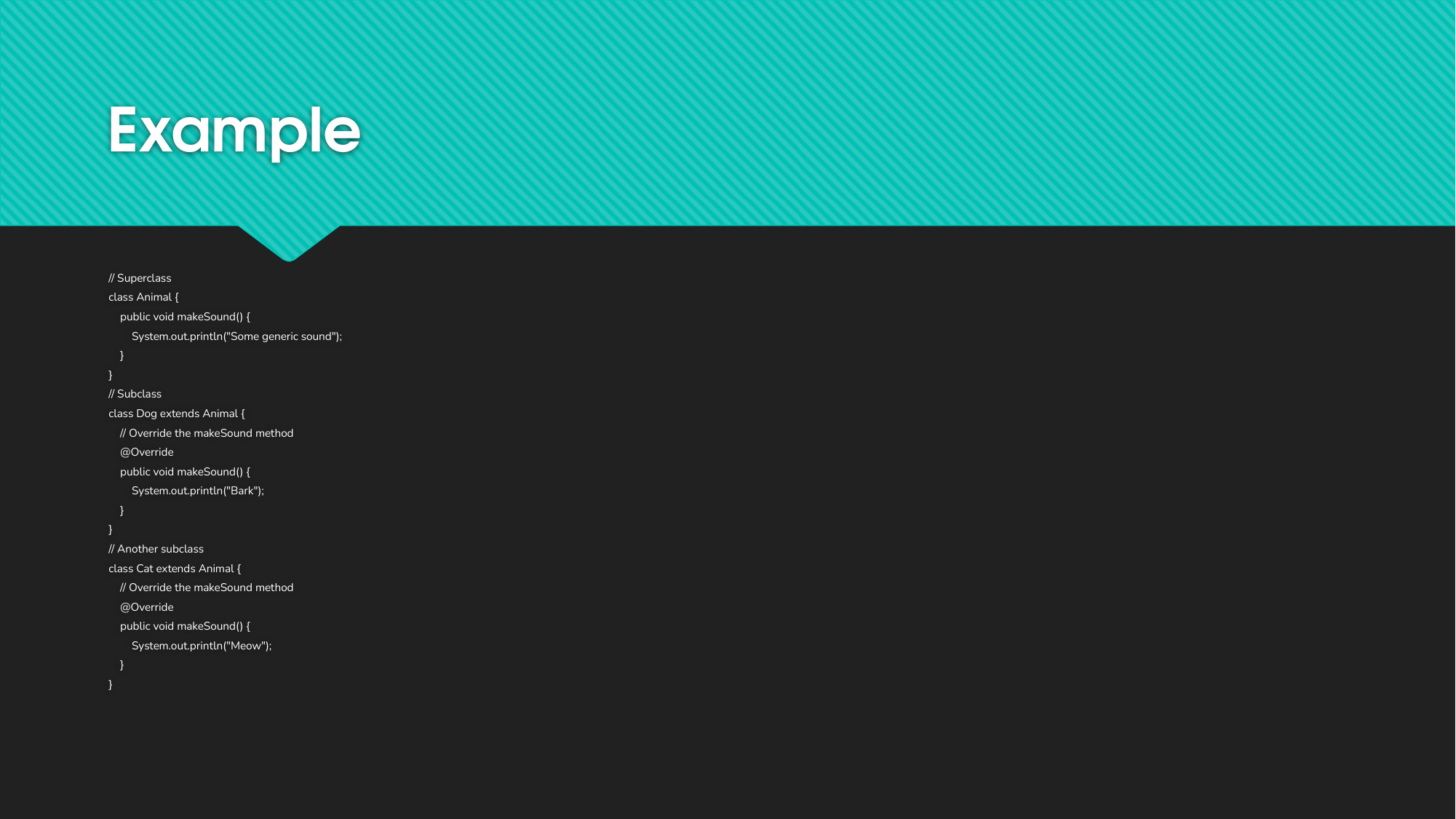

# Example
// Superclass
class Animal {
    public void makeSound() {
        System.out.println("Some generic sound");
    }
}
// Subclass
class Dog extends Animal {
    // Override the makeSound method
    @Override
    public void makeSound() {
        System.out.println("Bark");
    }
}
// Another subclass
class Cat extends Animal {
    // Override the makeSound method
    @Override
    public void makeSound() {
        System.out.println("Meow");
    }
}